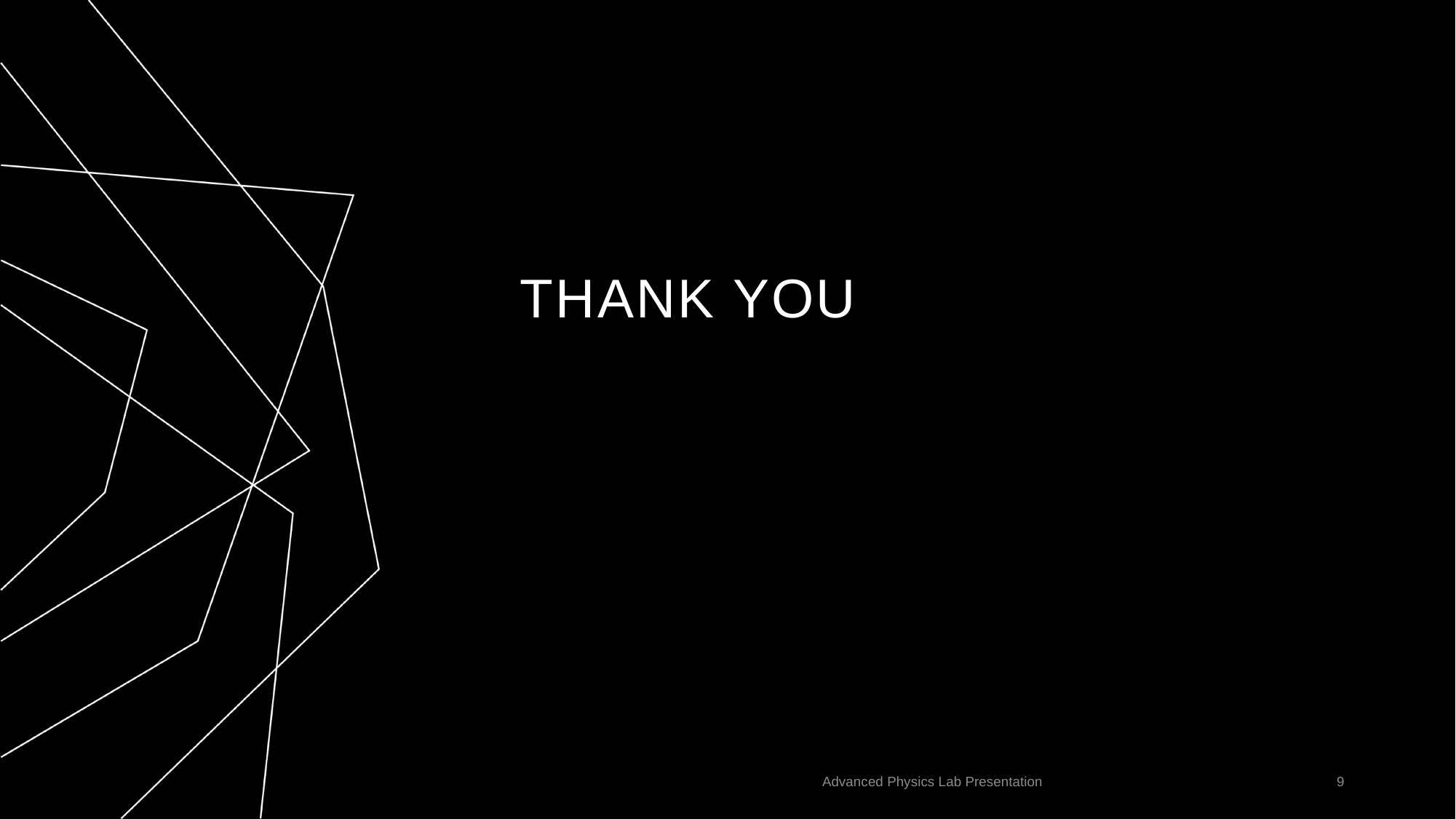

# THANK YOU
Advanced Physics Lab Presentation
9